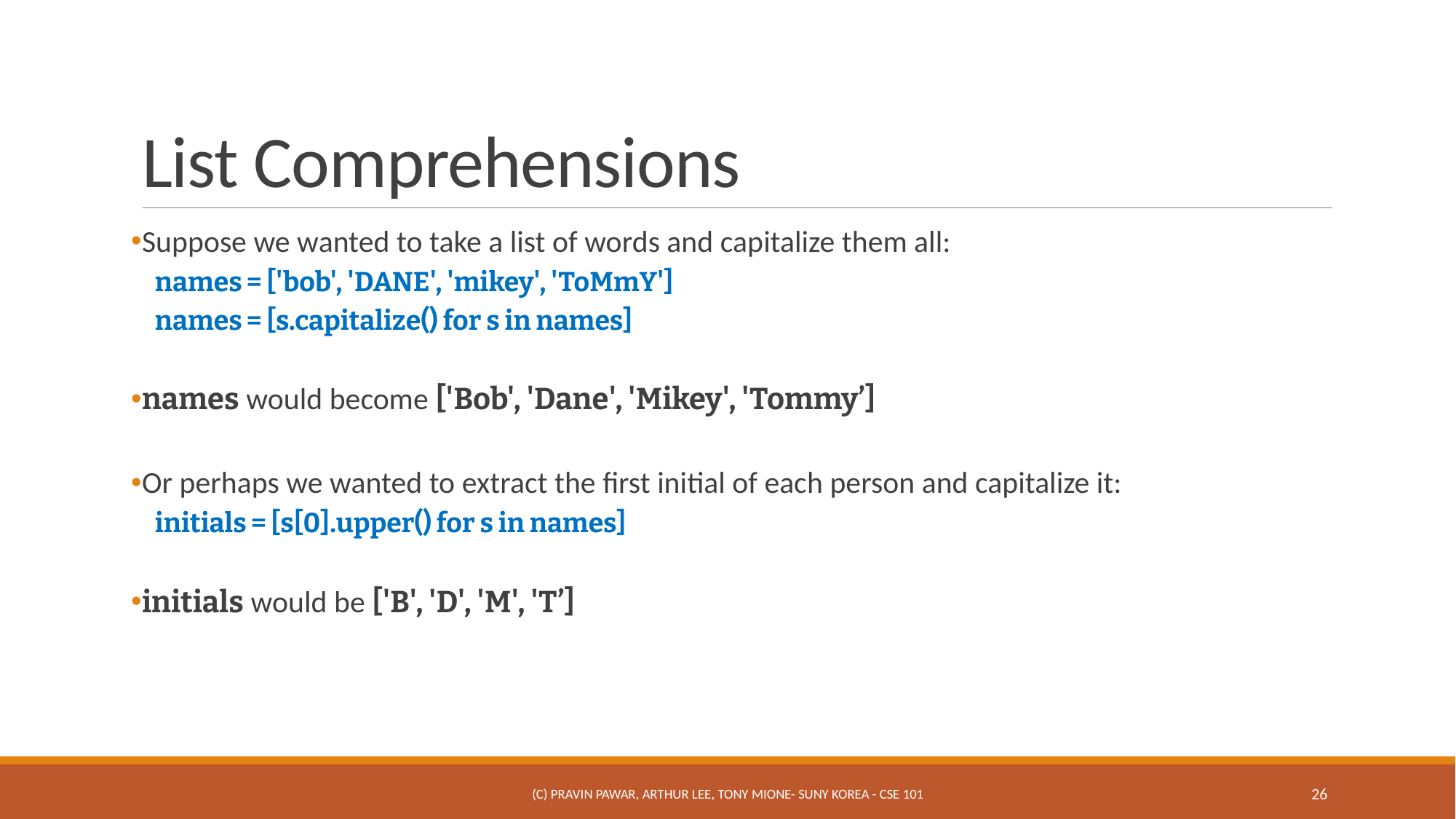

# List Comprehensions
Suppose we wanted to take a list of words and capitalize them all:
names = ['bob', 'DANE', 'mikey', 'ToMmY']
names = [s.capitalize() for s in names]

names would become ['Bob', 'Dane', 'Mikey', 'Tommy’]

Or perhaps we wanted to extract the first initial of each person and capitalize it:
initials = [s[0].upper() for s in names]

initials would be ['B', 'D', 'M', 'T’]

(c) Pravin Pawar, Arthur Lee, Tony Mione- SUNY Korea - CSE 101
26